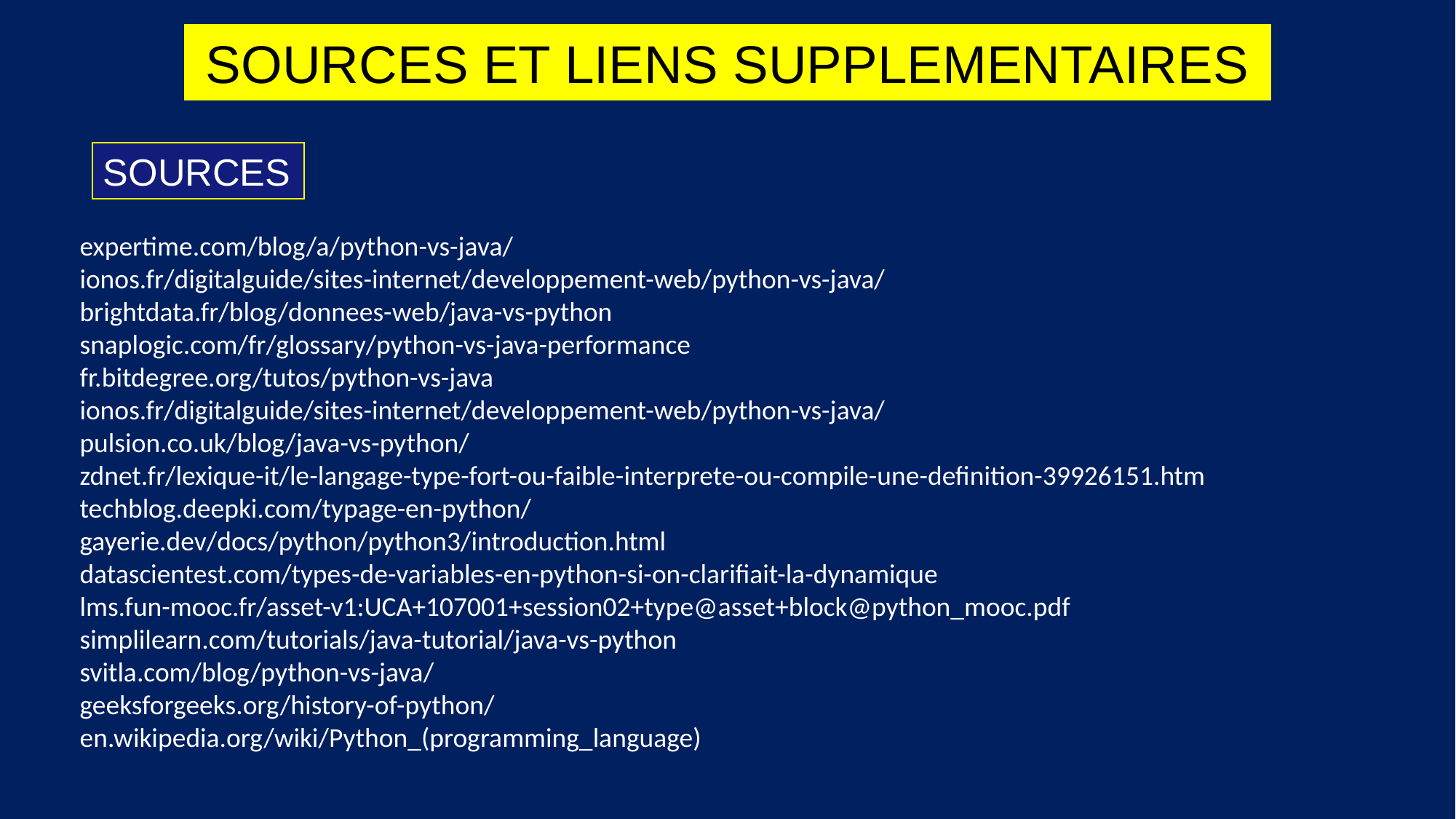

SOURCES ET LIENS SUPPLEMENTAIRES
SOURCES
expertime.com/blog/a/python-vs-java/
ionos.fr/digitalguide/sites-internet/developpement-web/python-vs-java/
brightdata.fr/blog/donnees-web/java-vs-python
snaplogic.com/fr/glossary/python-vs-java-performance
fr.bitdegree.org/tutos/python-vs-java
ionos.fr/digitalguide/sites-internet/developpement-web/python-vs-java/
pulsion.co.uk/blog/java-vs-python/
zdnet.fr/lexique-it/le-langage-type-fort-ou-faible-interprete-ou-compile-une-definition-39926151.htm
techblog.deepki.com/typage-en-python/
gayerie.dev/docs/python/python3/introduction.html
datascientest.com/types-de-variables-en-python-si-on-clarifiait-la-dynamique
lms.fun-mooc.fr/asset-v1:UCA+107001+session02+type@asset+block@python_mooc.pdf
simplilearn.com/tutorials/java-tutorial/java-vs-python
svitla.com/blog/python-vs-java/
geeksforgeeks.org/history-of-python/
en.wikipedia.org/wiki/Python_(programming_language)